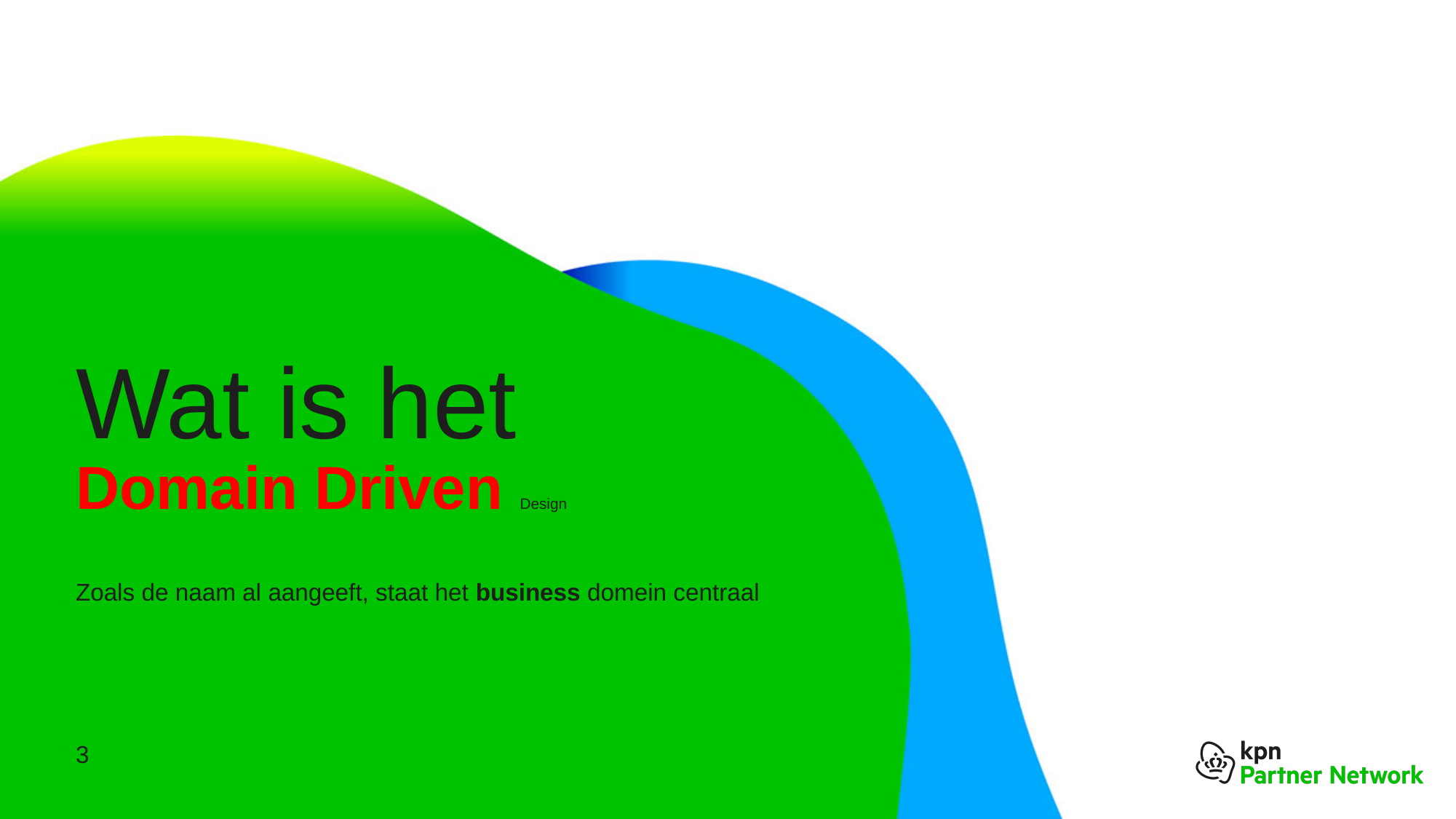

# Wat is het
Domain Driven Design
Zoals de naam al aangeeft, staat het business domein centraal
3
KPN presentatie titel